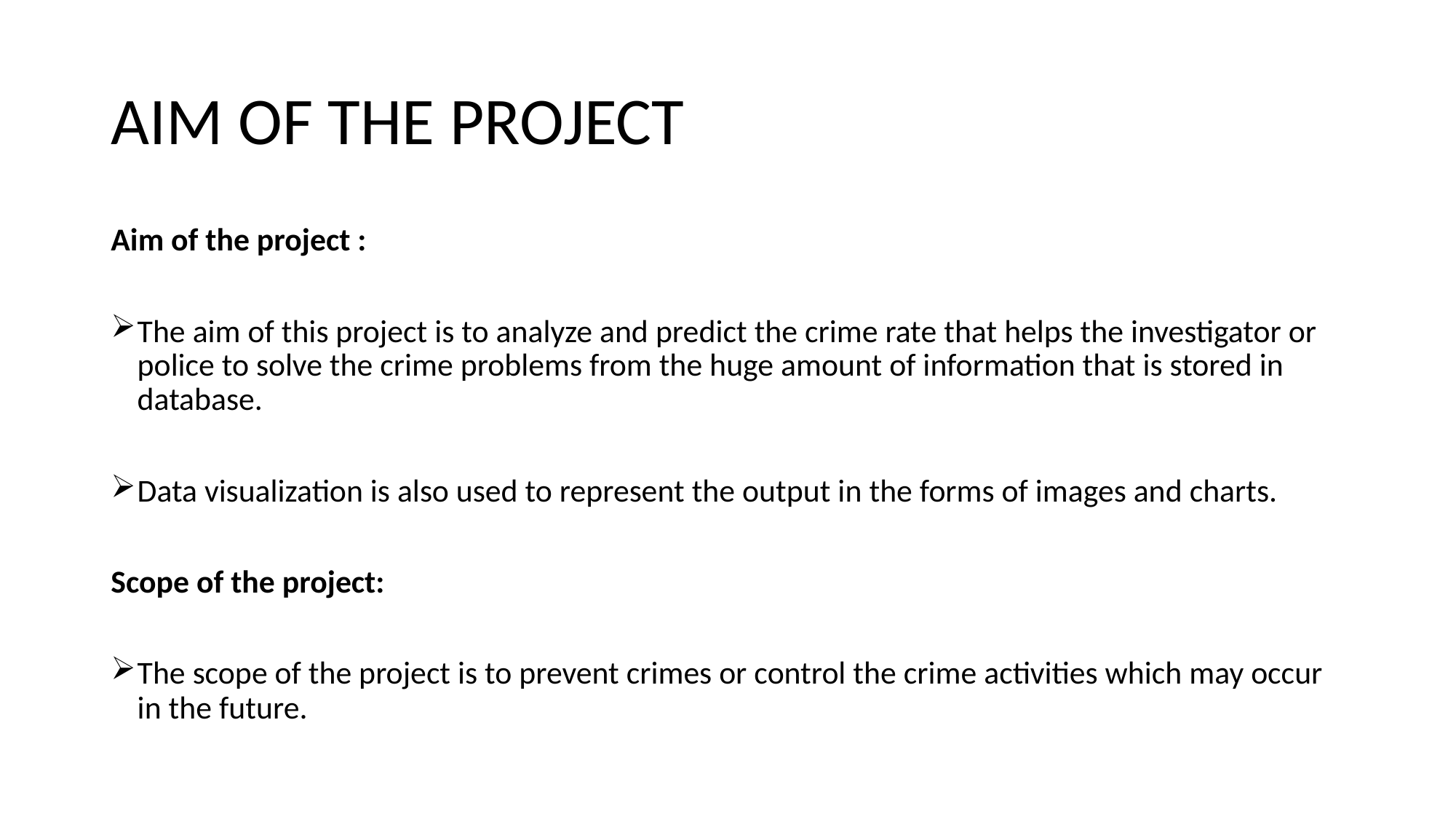

# AIM OF THE PROJECT
Aim of the project :

The aim of this project is to analyze and predict the crime rate that helps the investigator or police to solve the crime problems from the huge amount of information that is stored in database.

Data visualization is also used to represent the output in the forms of images and charts.

Scope of the project:

The scope of the project is to prevent crimes or control the crime activities which may occur in the future.